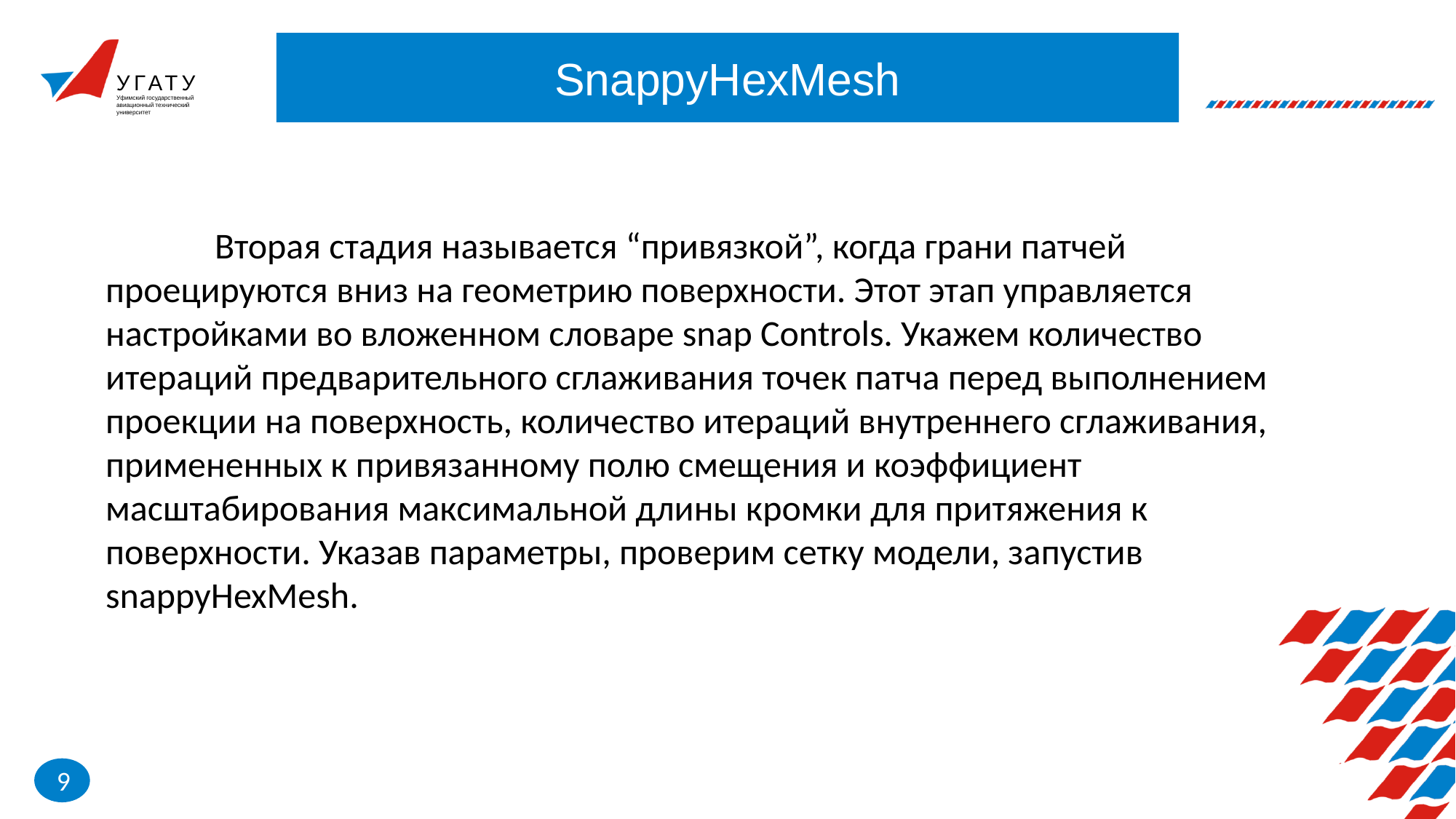

# SnappyHexMesh

	Вторая стадия называется “привязкой”, когда грани патчей проецируются вниз на геометрию поверхности. Этот этап управляется настройками во вложенном словаре snap Controls. Укажем количество итераций предварительного сглаживания точек патча перед выполнением проекции на поверхность, количество итераций внутреннего сглаживания, примененных к привязанному полю смещения и коэффициент масштабирования максимальной длины кромки для притяжения к поверхности. Указав параметры, проверим сетку модели, запустив snappyHexMesh.
9